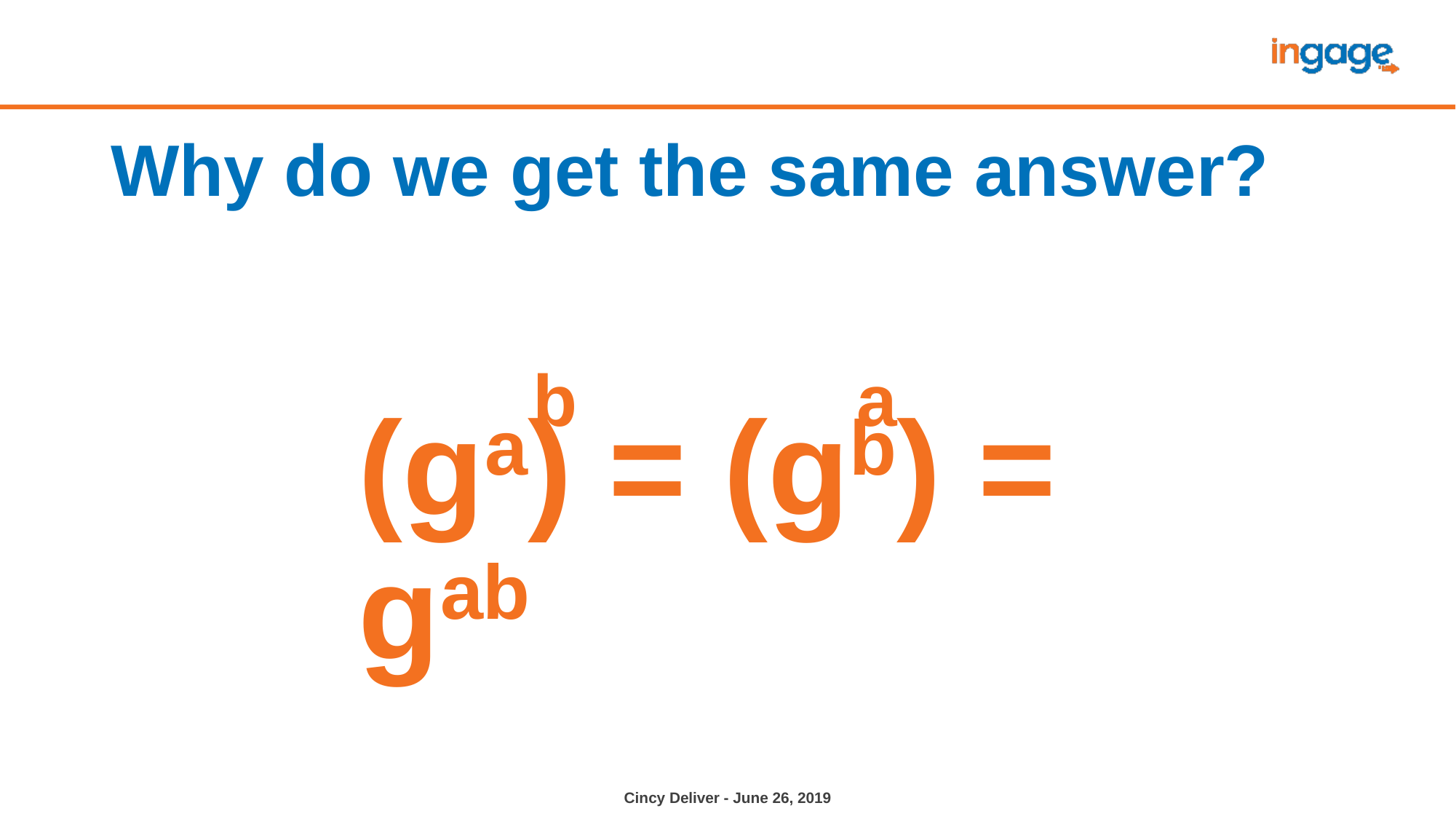

# Why do we get the same answer?

(ga) = (gb) = gab
a
b
Cincy Deliver - June 26, 2019